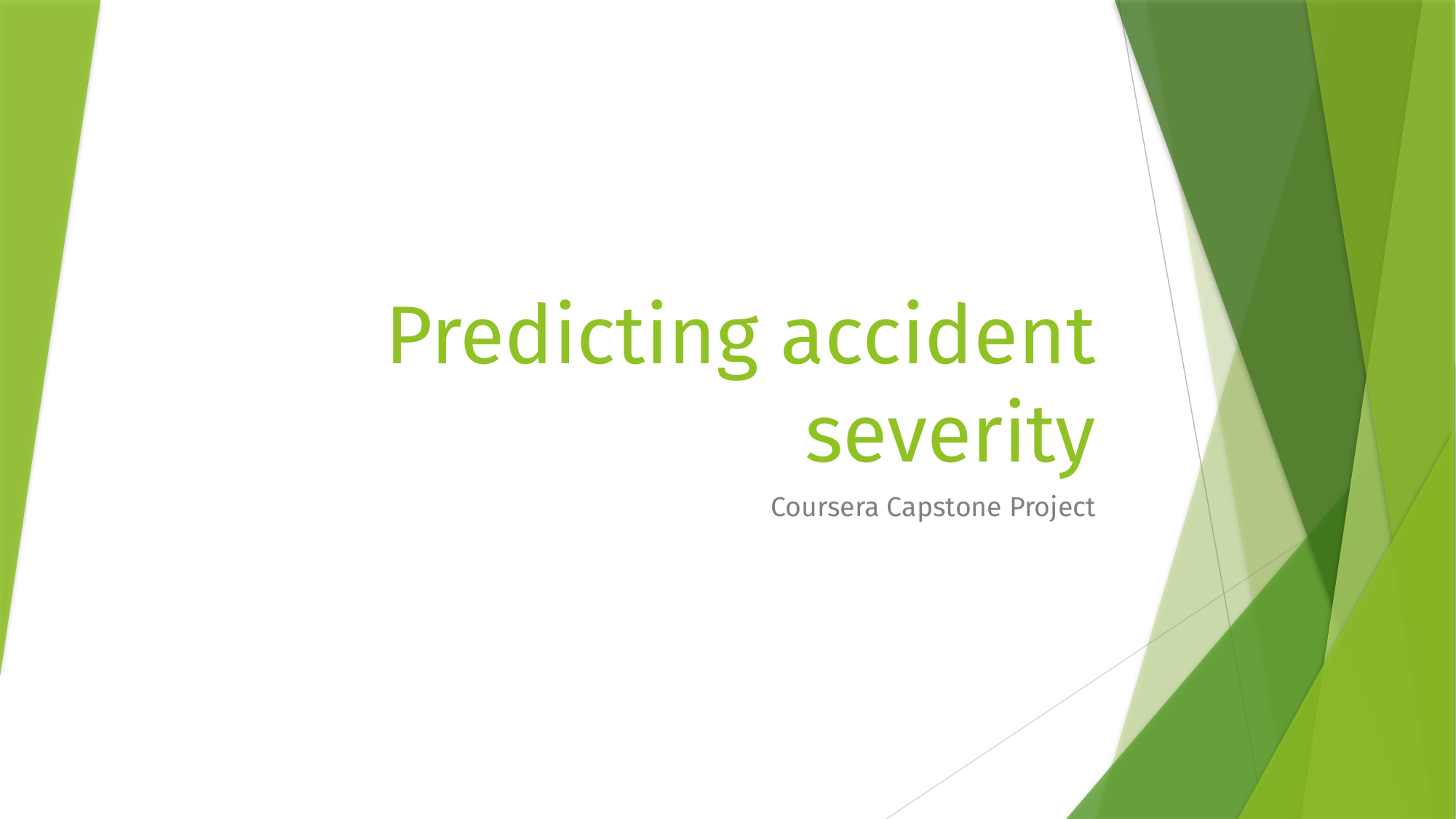

# Predicting accident severity
Coursera Capstone Project